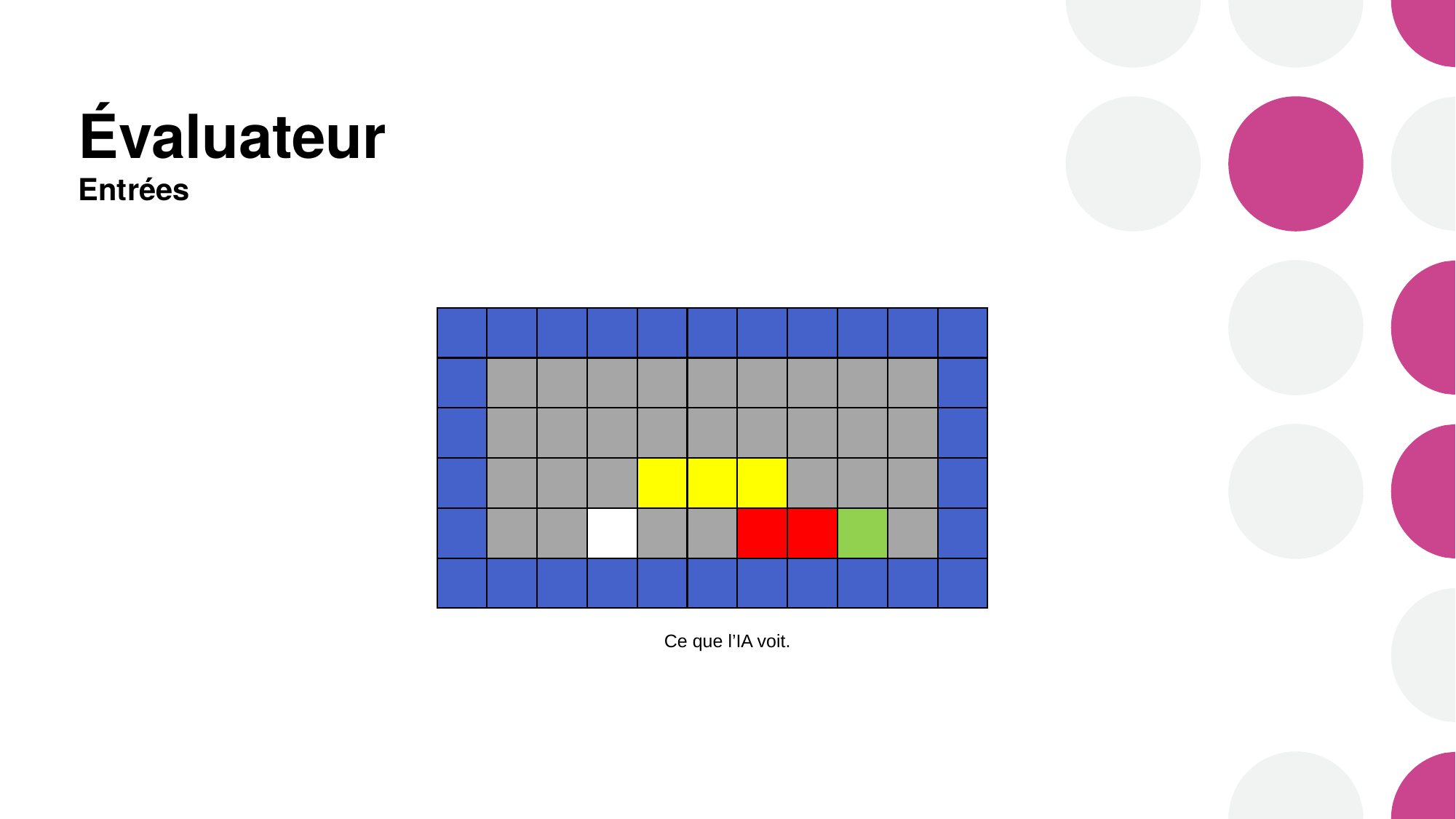

# Évaluateur Entrées

Ce que l’IA voit.